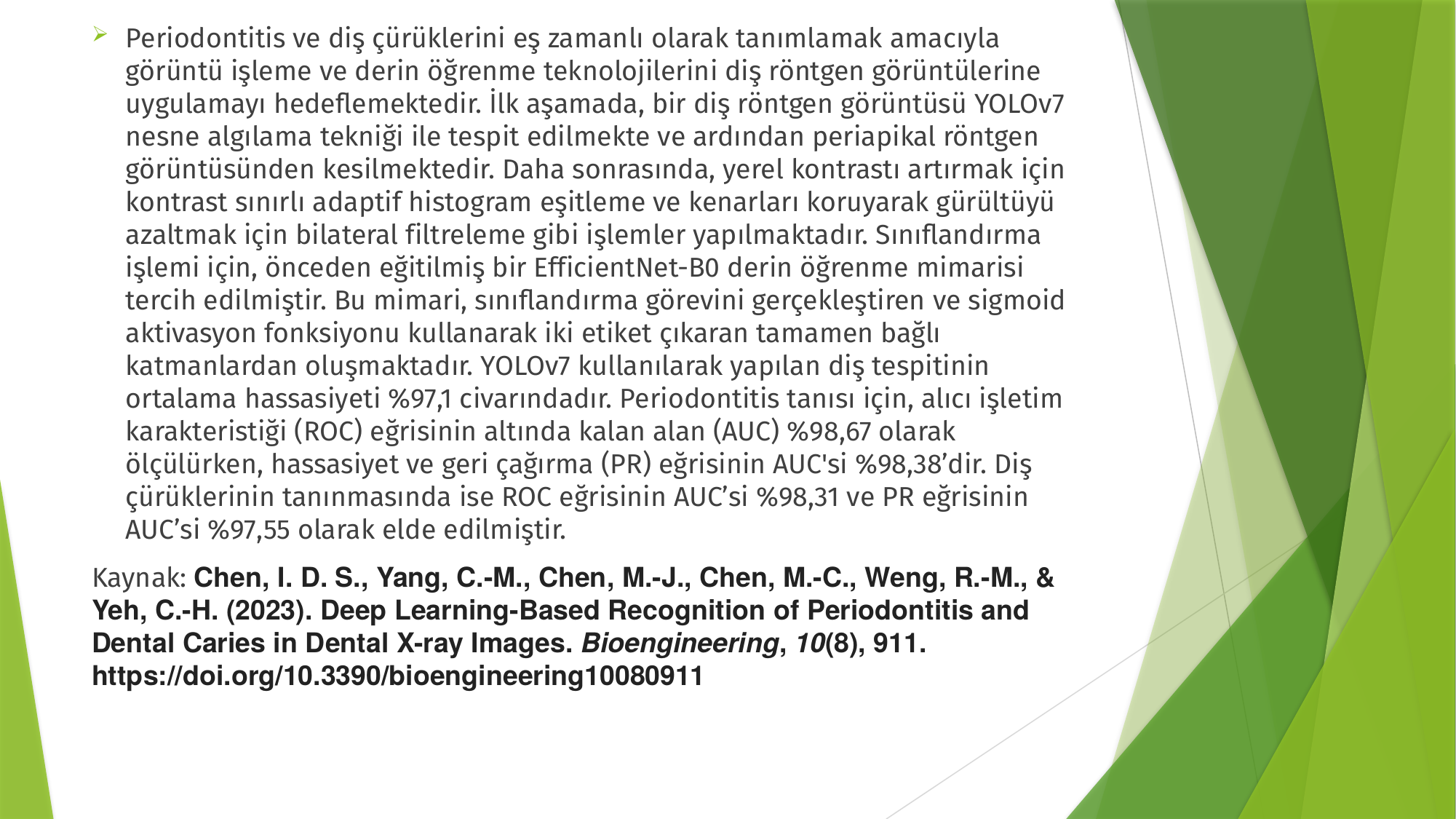

Periodontitis ve diş çürüklerini eş zamanlı olarak tanımlamak amacıyla görüntü işleme ve derin öğrenme teknolojilerini diş röntgen görüntülerine uygulamayı hedeflemektedir. İlk aşamada, bir diş röntgen görüntüsü YOLOv7 nesne algılama tekniği ile tespit edilmekte ve ardından periapikal röntgen görüntüsünden kesilmektedir. Daha sonrasında, yerel kontrastı artırmak için kontrast sınırlı adaptif histogram eşitleme ve kenarları koruyarak gürültüyü azaltmak için bilateral filtreleme gibi işlemler yapılmaktadır. Sınıflandırma işlemi için, önceden eğitilmiş bir EfficientNet-B0 derin öğrenme mimarisi tercih edilmiştir. Bu mimari, sınıflandırma görevini gerçekleştiren ve sigmoid aktivasyon fonksiyonu kullanarak iki etiket çıkaran tamamen bağlı katmanlardan oluşmaktadır. YOLOv7 kullanılarak yapılan diş tespitinin ortalama hassasiyeti %97,1 civarındadır. Periodontitis tanısı için, alıcı işletim karakteristiği (ROC) eğrisinin altında kalan alan (AUC) %98,67 olarak ölçülürken, hassasiyet ve geri çağırma (PR) eğrisinin AUC'si %98,38’dir. Diş çürüklerinin tanınmasında ise ROC eğrisinin AUC’si %98,31 ve PR eğrisinin AUC’si %97,55 olarak elde edilmiştir.
Kaynak: Chen, I. D. S., Yang, C.-M., Chen, M.-J., Chen, M.-C., Weng, R.-M., & Yeh, C.-H. (2023). Deep Learning-Based Recognition of Periodontitis and Dental Caries in Dental X-ray Images. Bioengineering, 10(8), 911. https://doi.org/10.3390/bioengineering10080911